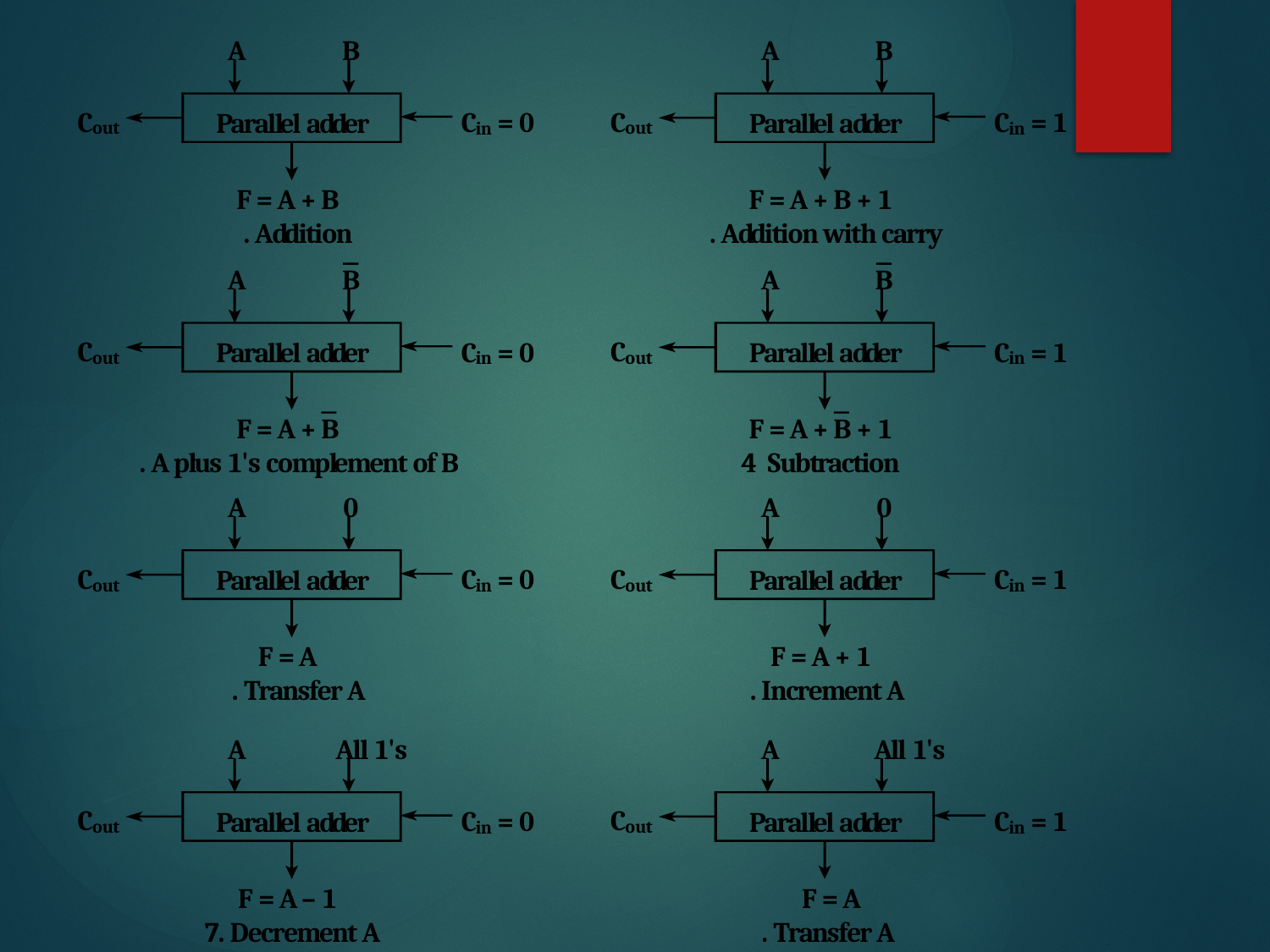

A
B
A
B

C
C
C

=

0
C

=

1
P
a
r
a
l
l
e
l

a
d
d
e
r
P
a
r
a
l
l
e
l

a
d
d
e
r

o
u
t
o
u
t

i
n

i
n

F

=

A

+

B
F

=

A

+

B

+

1

.

A
d
d
i
t
i
o
n

.

A
d
d
i
t
i
o
n

w
i
t
h

c
a
r
r
y
A
B

C
C

=

0
P
a
r
a
l
l
e
l

a
d
d
e
r

o
u
t

i
n

F

=

A

+

B
A
B

C
C

=

1
P
a
r
a
l
l
e
l

a
d
d
e
r

o
u
t

i
n

F

=

A

+

B

+

1

.

A

p
l
u
s

1
'
s

c
o
m
p
l
e
m
e
n
t

o
f

B
4

S
u
b
t
r
a
c
t
i
o
n
A
0
A
0

C
C
C

=

0
C

=

1
P
a
r
a
l
l
e
l

a
d
d
e
r
P
a
r
a
l
l

o
u
t
o
u
t

i
n

i
n

F

=

A
F

=

A

+

1
e
l

a
d
d
e
r

.

T
r
a
n
s
f
e
r

A

.

I
n
c
r
e
m
e
n
t

A
A
A
l
l

1
'
s
A
A
l
l

1
'
s

C
C
C

=

0
C

=

1
P
a
r
a
l
l
e
l

a
d
d
e
r
P
a
r
a
l
l
e
l

a
d
d
e
r

o
u
t
o
u
t

i
n

i
n

F

=

A

–

1
F

=

A
7
.

D
e
c
r
e
m
e
n
t

A

.

T
r
a
n
s
f
e
r

A